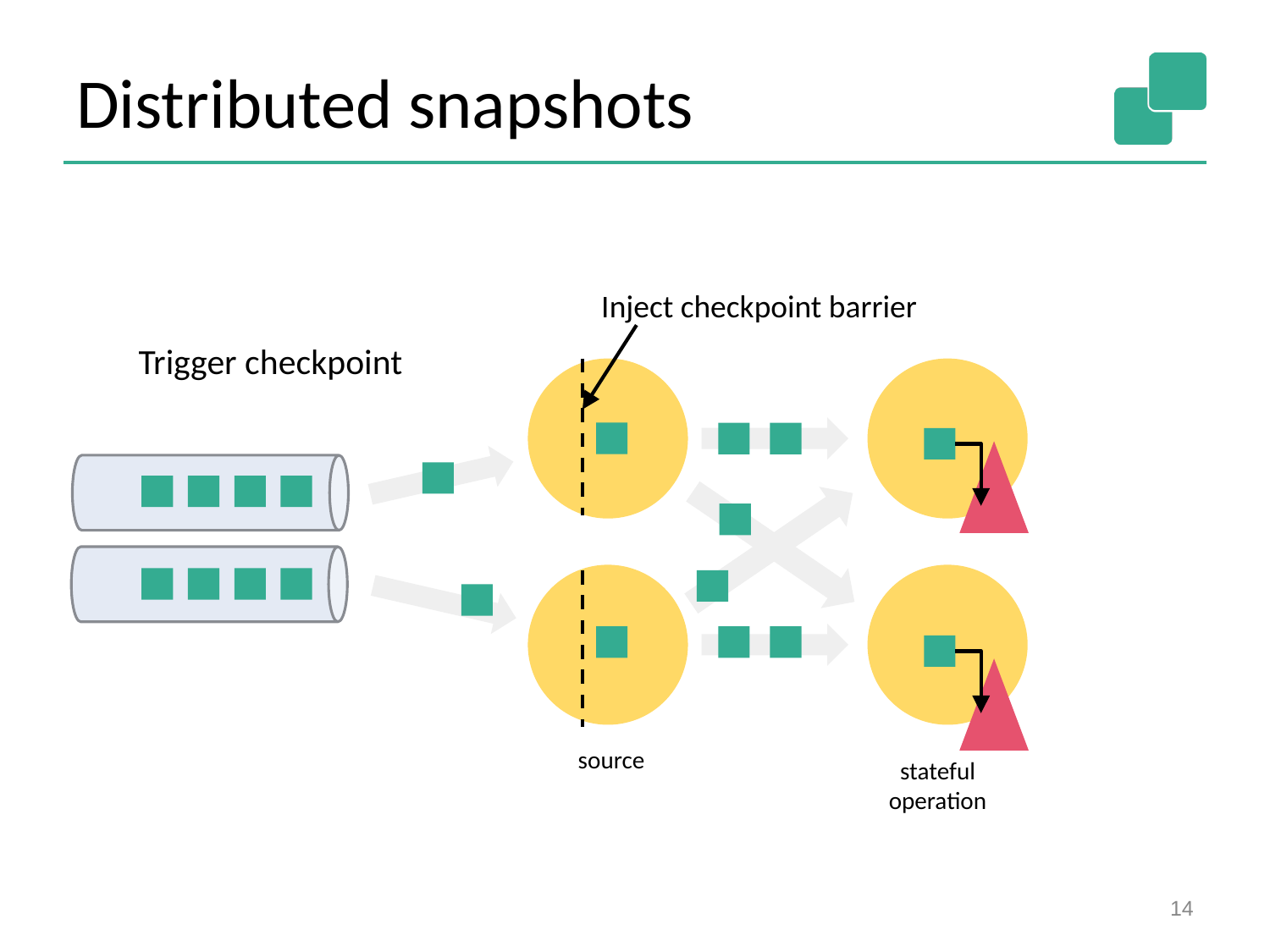

# Distributed snapshots
Inject checkpoint barrier
Trigger checkpoint

source
stateful
operation
14